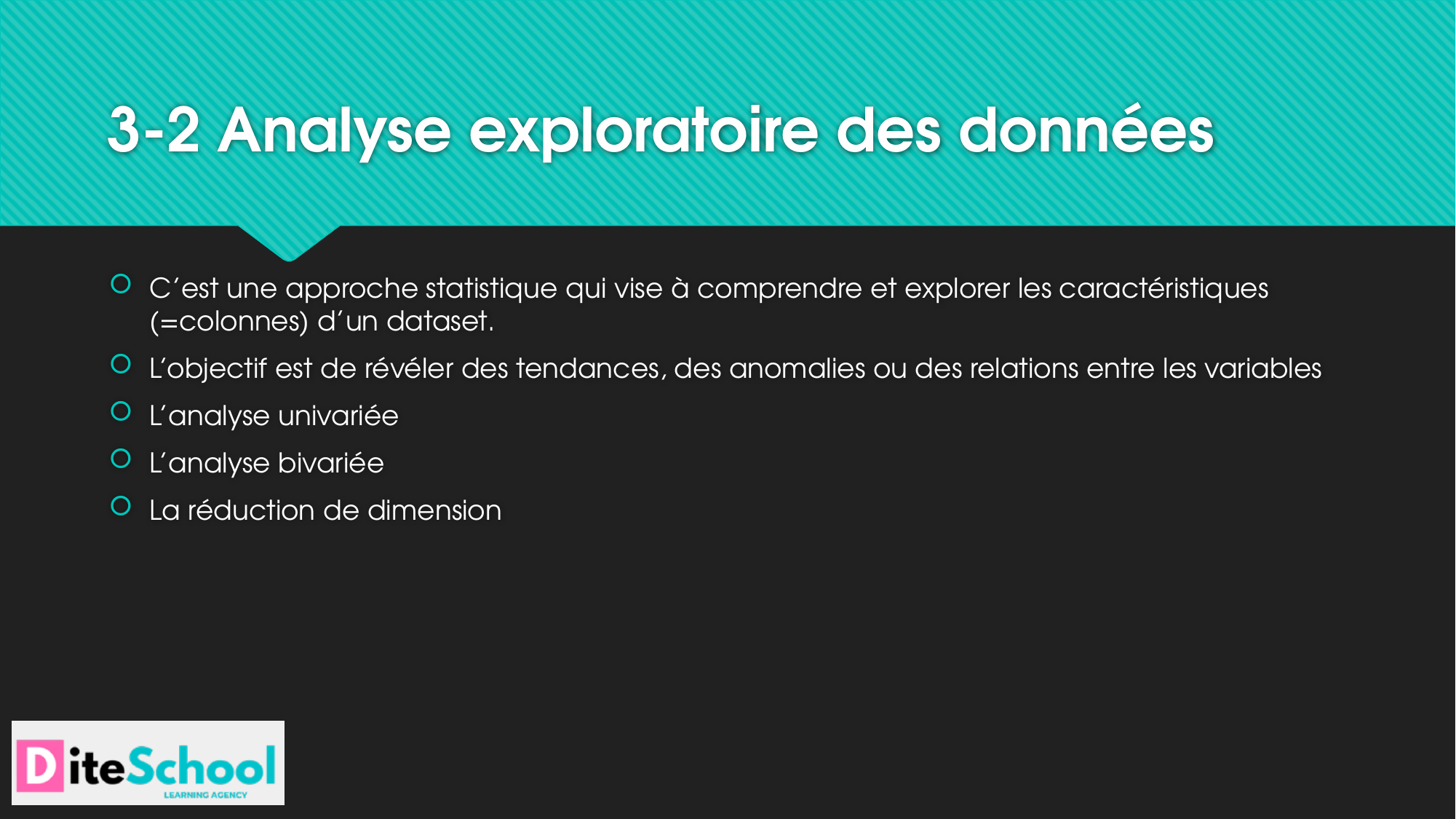

# 3-2 Analyse exploratoire des données
C’est une approche statistique qui vise à comprendre et explorer les caractéristiques (=colonnes) d’un dataset.
L’objectif est de révéler des tendances, des anomalies ou des relations entre les variables
L’analyse univariée
L’analyse bivariée
La réduction de dimension